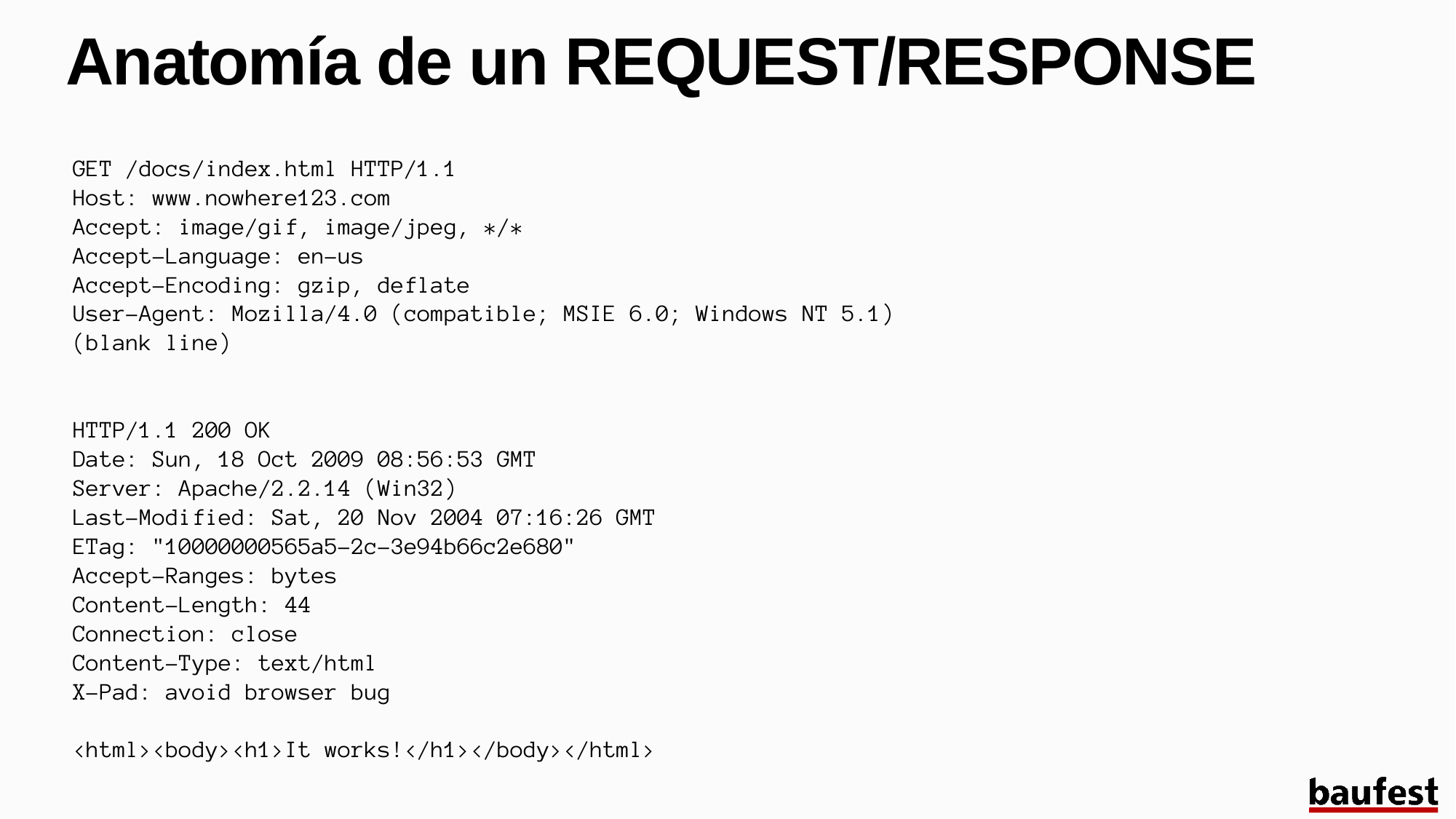

# Anatomía de un REQUEST/RESPONSE
GET /docs/index.html HTTP/1.1
Host: www.nowhere123.com
Accept: image/gif, image/jpeg, */*
Accept-Language: en-us
Accept-Encoding: gzip, deflate
User-Agent: Mozilla/4.0 (compatible; MSIE 6.0; Windows NT 5.1)
(blank line)

HTTP/1.1 200 OK
Date: Sun, 18 Oct 2009 08:56:53 GMT
Server: Apache/2.2.14 (Win32)
Last-Modified: Sat, 20 Nov 2004 07:16:26 GMT
ETag: "10000000565a5-2c-3e94b66c2e680"
Accept-Ranges: bytes
Content-Length: 44
Connection: close
Content-Type: text/html
X-Pad: avoid browser bug

<html><body><h1>It works!</h1></body></html>